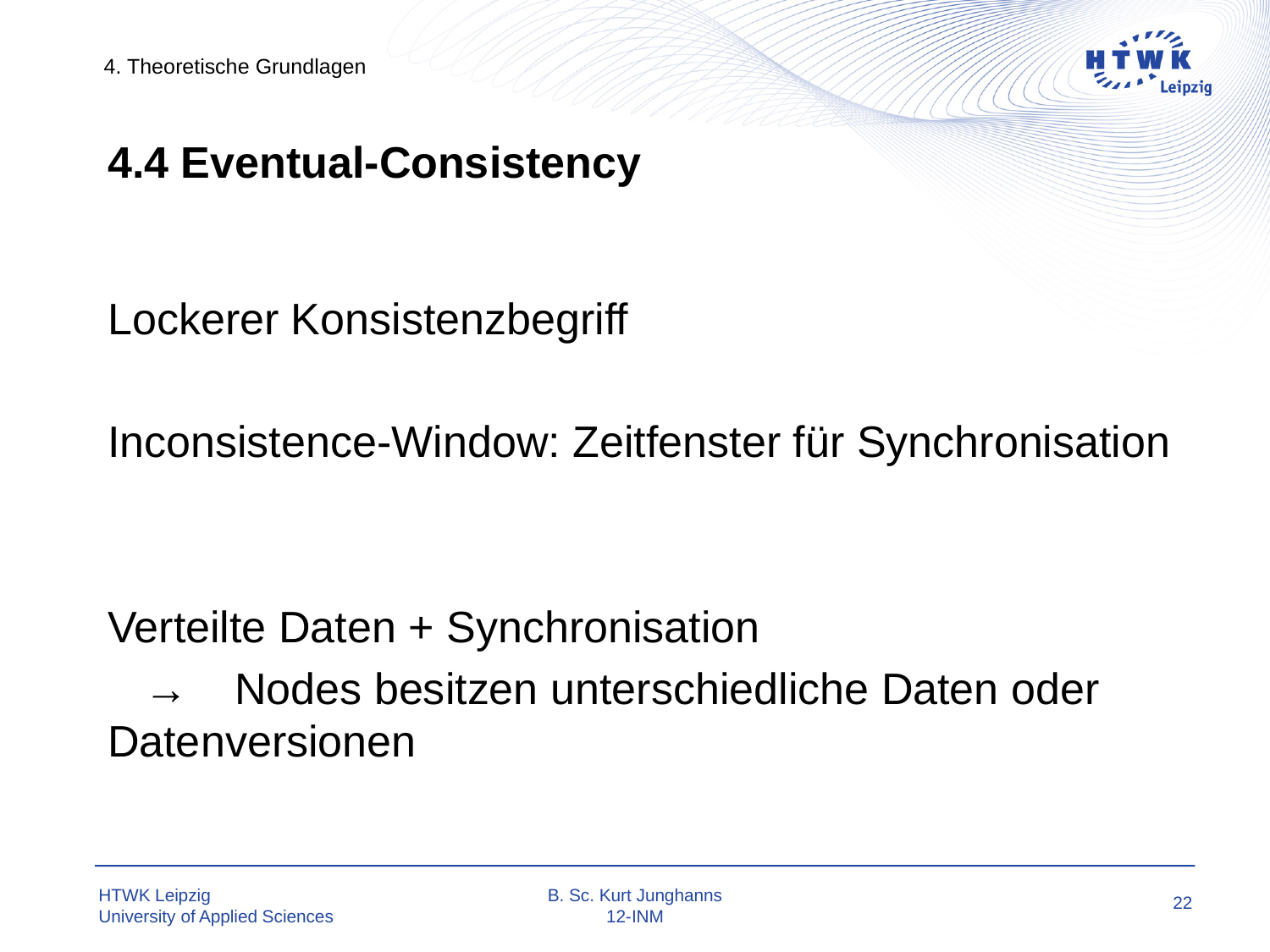

4. Theoretische Grundlagen
# 4.4 Eventual-Consistency

Lockerer Konsistenzbegriff

Inconsistence-Window: Zeitfenster für Synchronisation

Verteilte Daten + Synchronisation
   →	Nodes besitzen unterschiedliche Daten oder 	Datenversionen